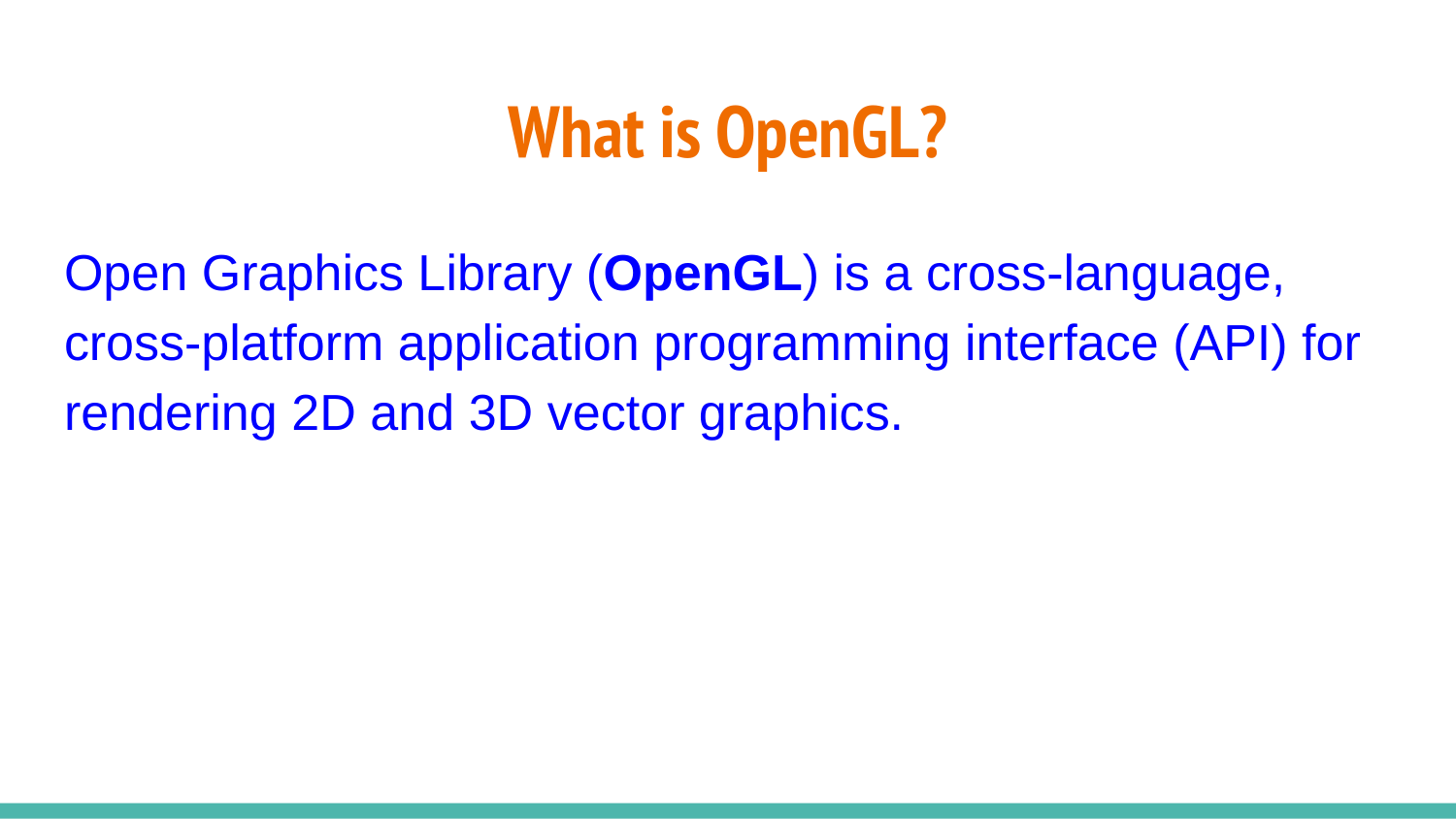

# What is OpenGL?
Open Graphics Library (OpenGL) is a cross-language, cross-platform application programming interface (API) for rendering 2D and 3D vector graphics.